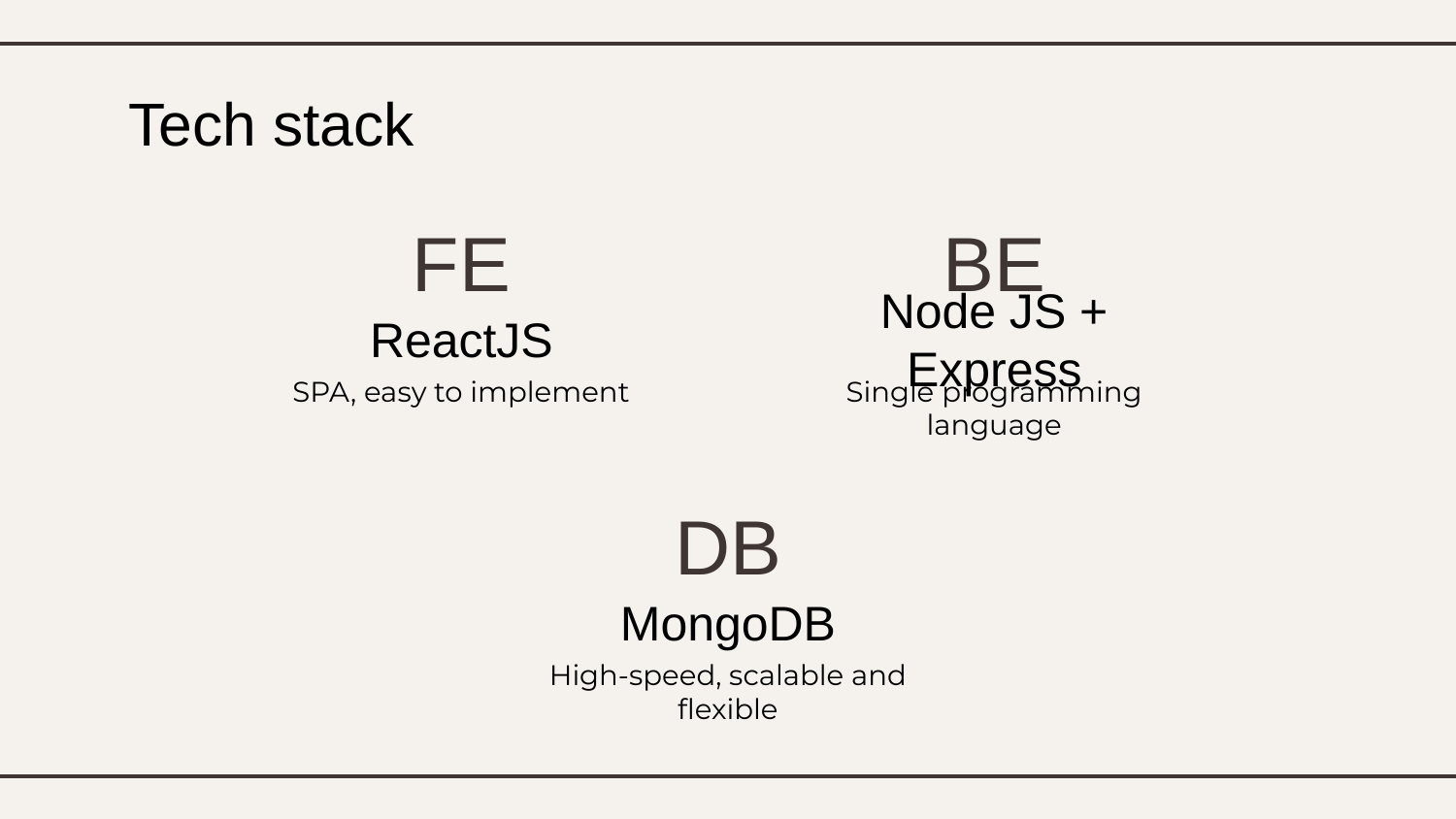

# Tech stack
FE
BE
ReactJS
Node JS + Express
SPA, easy to implement
Single programming language
DB
MongoDB
High-speed, scalable and flexible